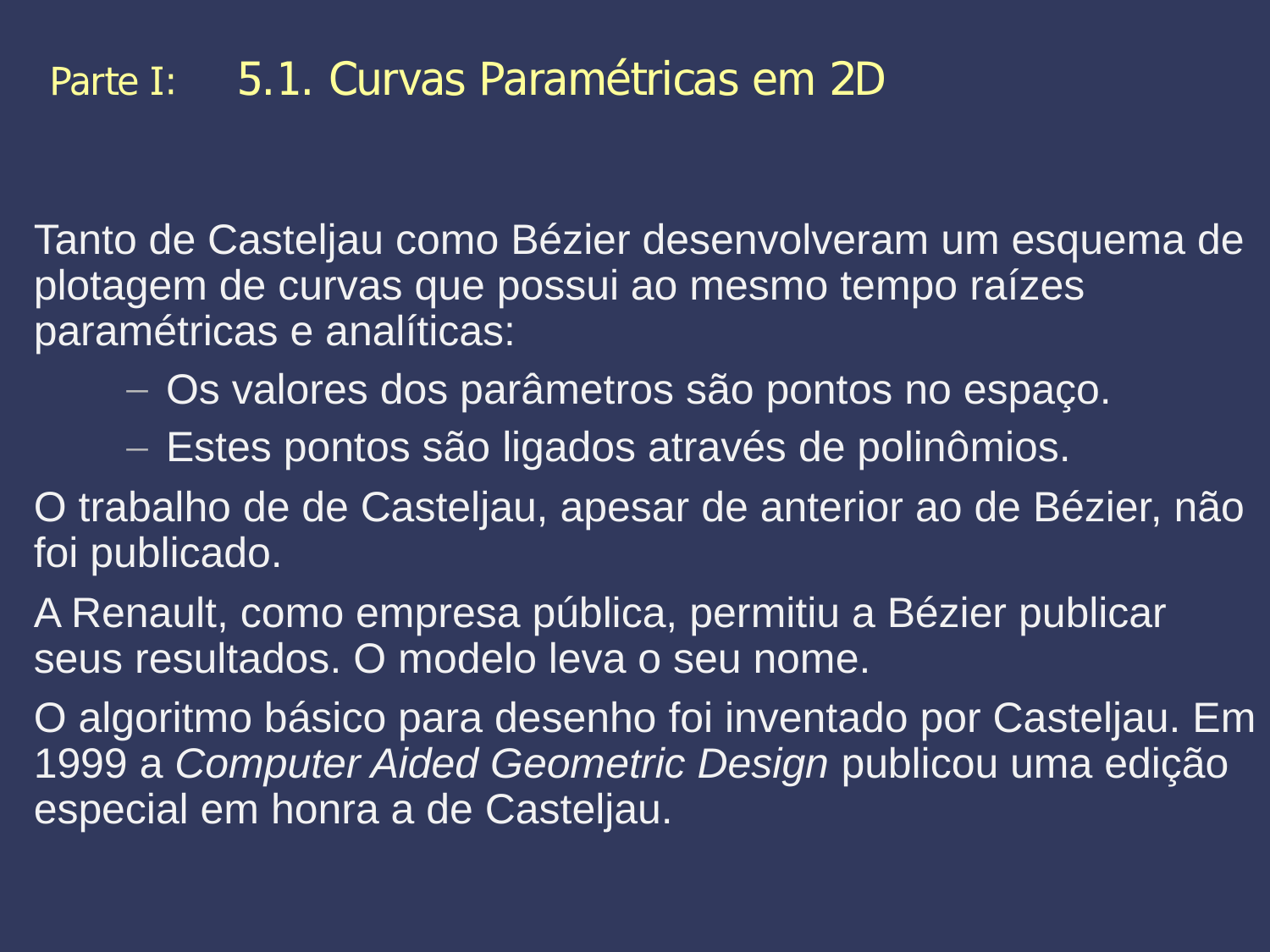

Parte I: 	 5.1. Curvas Paramétricas em 2D
Tanto de Casteljau como Bézier desenvolveram um esquema de plotagem de curvas que possui ao mesmo tempo raízes paramétricas e analíticas:
Os valores dos parâmetros são pontos no espaço.
Estes pontos são ligados através de polinômios.
O trabalho de de Casteljau, apesar de anterior ao de Bézier, não foi publicado.
A Renault, como empresa pública, permitiu a Bézier publicar seus resultados. O modelo leva o seu nome.
O algoritmo básico para desenho foi inventado por Casteljau. Em 1999 a Computer Aided Geometric Design publicou uma edição especial em honra a de Casteljau.